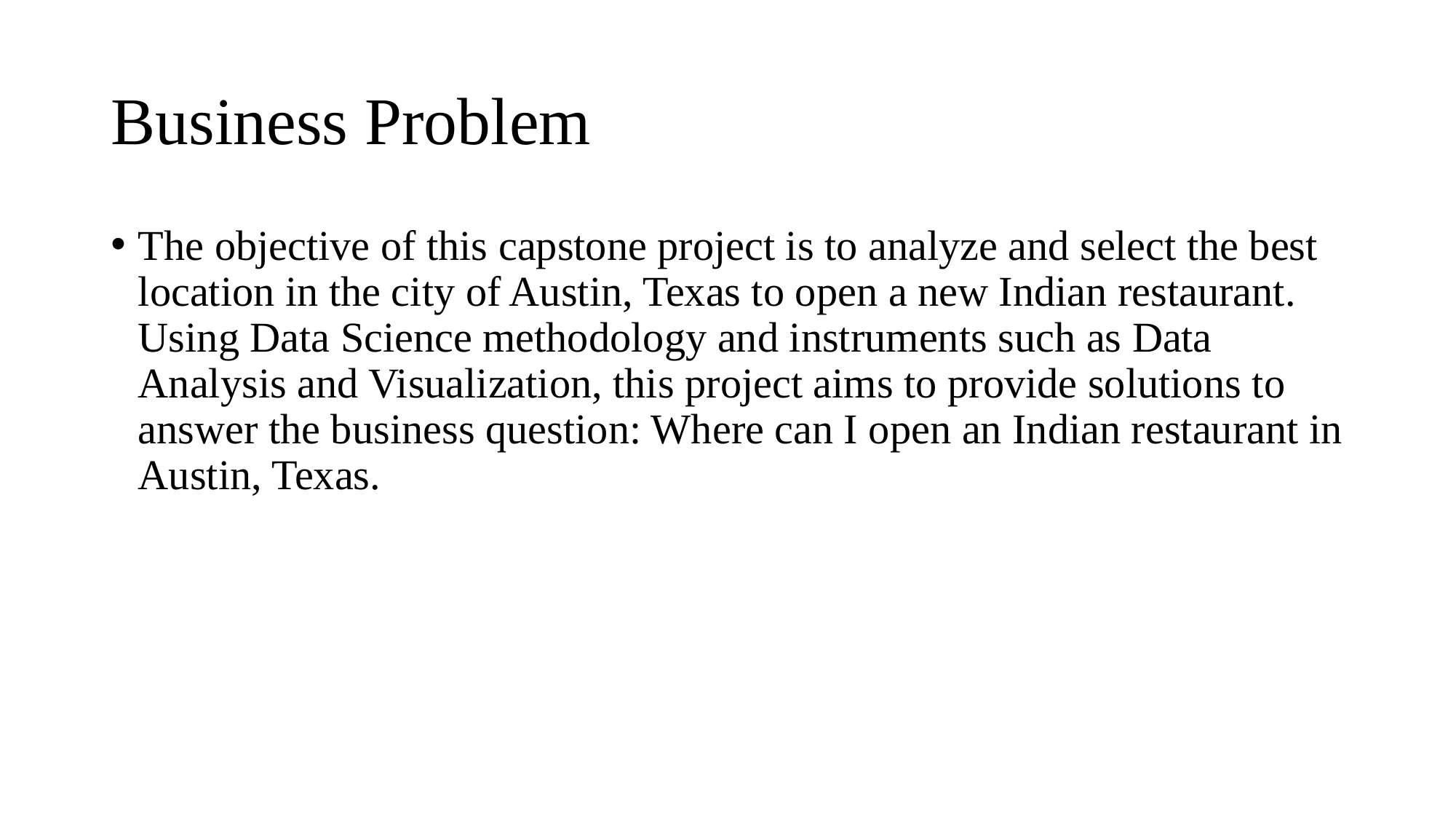

# Business Problem
The objective of this capstone project is to analyze and select the best location in the city of Austin, Texas to open a new Indian restaurant. Using Data Science methodology and instruments such as Data Analysis and Visualization, this project aims to provide solutions to answer the business question: Where can I open an Indian restaurant in Austin, Texas.